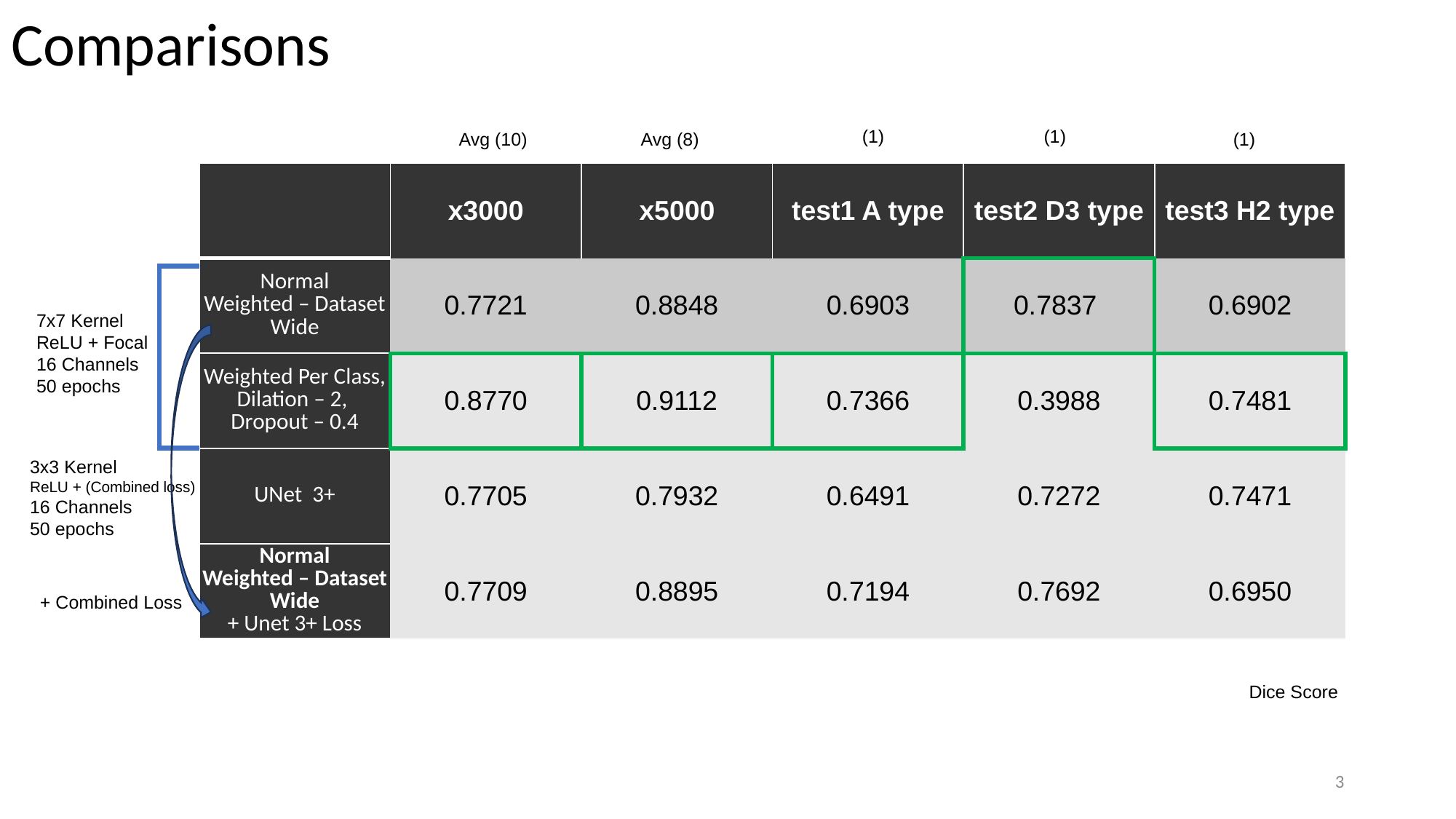

# Comparisons
(1)
(1)
Avg (10)
Avg (8)
(1)
|  | x3000 | x5000 | test1 A type | test2 D3 type | test3 H2 type |
| --- | --- | --- | --- | --- | --- |
| Normal Weighted – Dataset Wide | 0.7721 | 0.8848 | 0.6903 | 0.7837 | 0.6902 |
| Weighted Per Class, Dilation – 2, Dropout – 0.4 | 0.8770 | 0.9112 | 0.7366 | 0.3988 | 0.7481 |
| UNet 3+ | 0.7705 | 0.7932 | 0.6491 | 0.7272 | 0.7471 |
| Normal Weighted – Dataset Wide + Unet 3+ Loss | 0.7709 | 0.8895 | 0.7194 | 0.7692 | 0.6950 |
7x7 Kernel
ReLU + Focal
16 Channels
50 epochs

3x3 Kernel
ReLU + (Combined loss)
16 Channels
50 epochs
+ Combined Loss
Dice Score
3
Dice